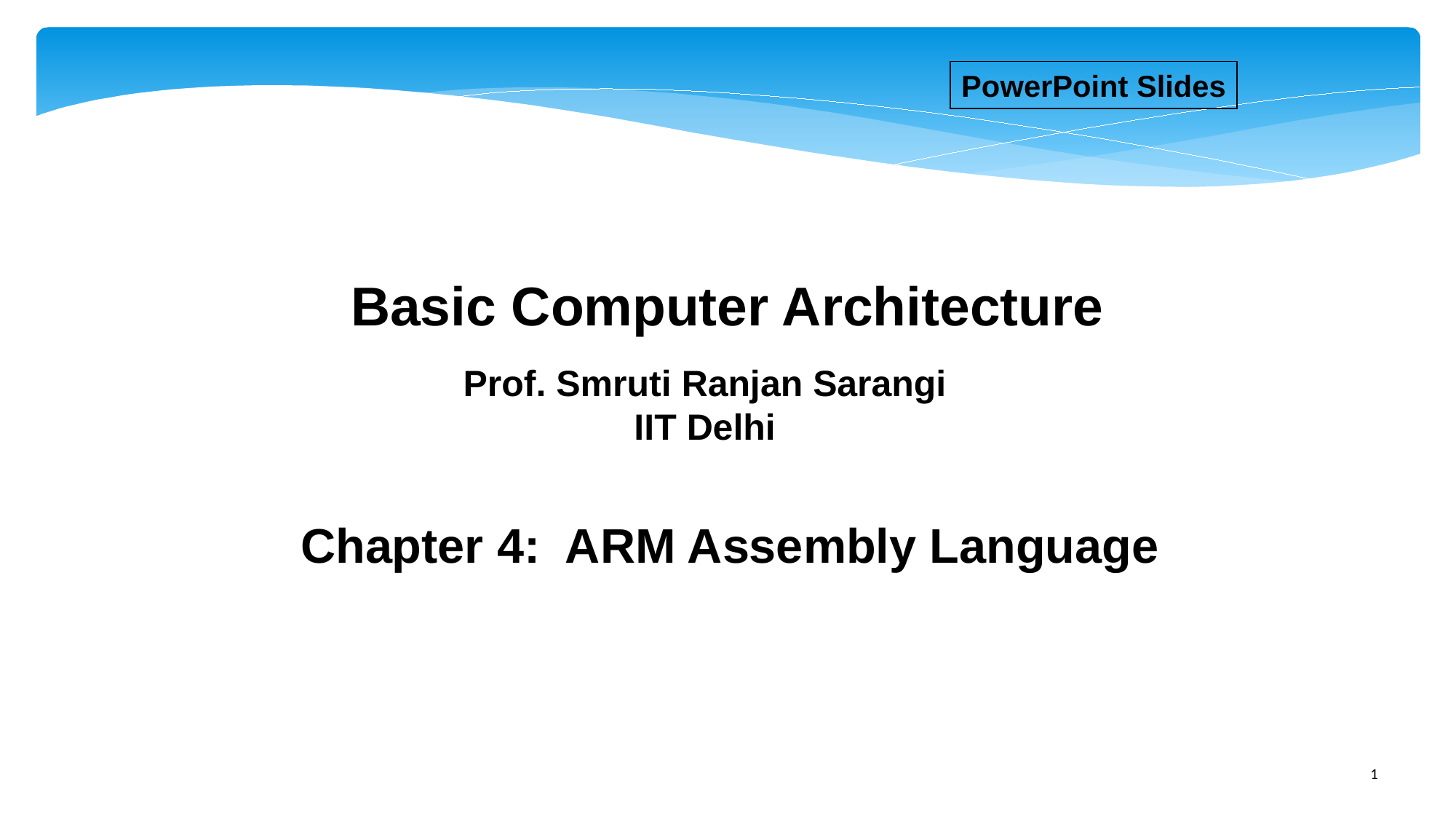

PowerPoint Slides
Basic Computer Architecture
Prof. Smruti Ranjan Sarangi IIT Delhi
Chapter 4:  ARM Assembly Language